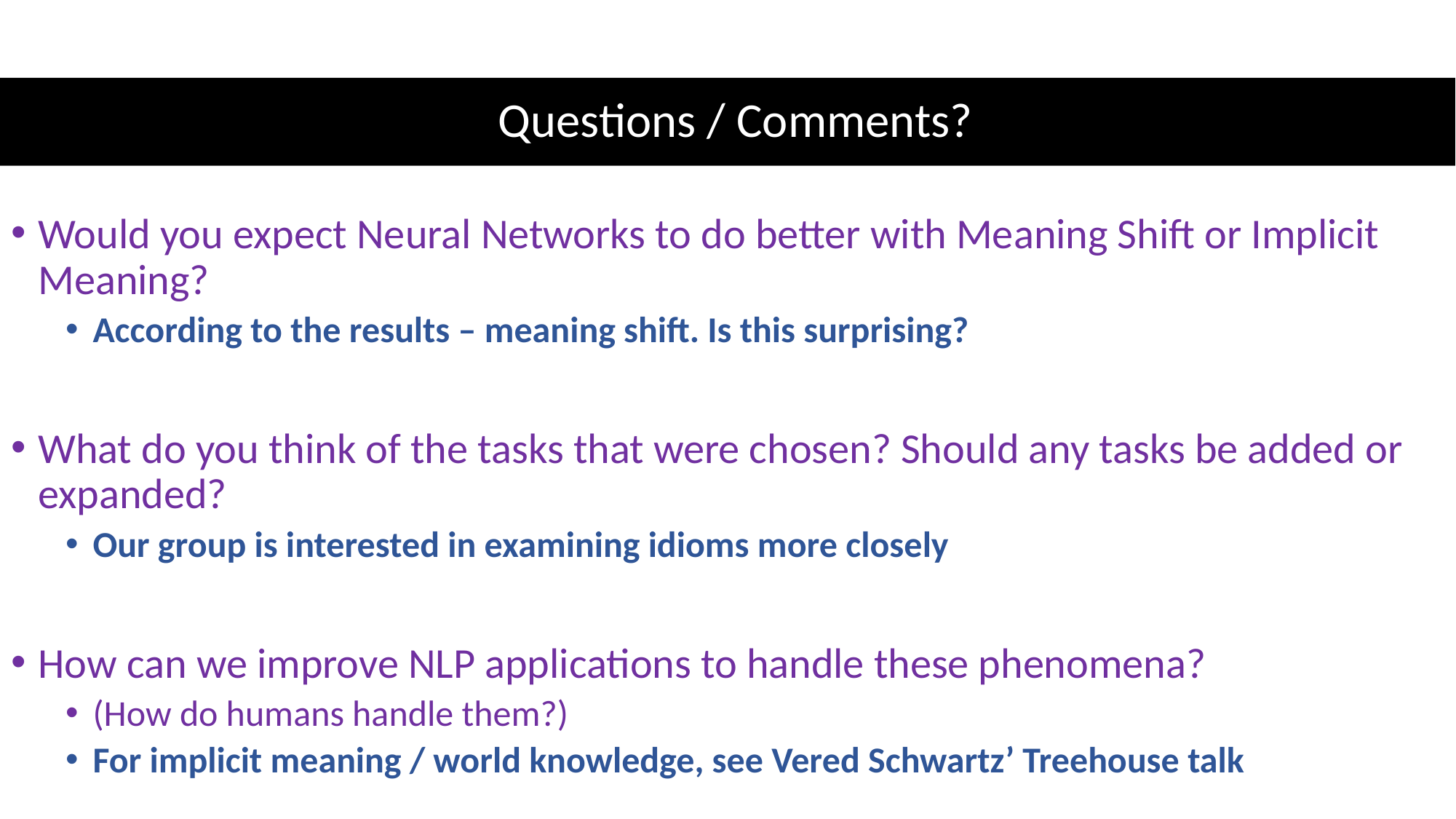

# Questions / Comments?

Would you expect Neural Networks to do better with Meaning Shift or Implicit Meaning?
According to the results – meaning shift. Is this surprising?

What do you think of the tasks that were chosen? Should any tasks be added or expanded?
Our group is interested in examining idioms more closely

How can we improve NLP applications to handle these phenomena?
(How do humans handle them?)
For implicit meaning / world knowledge, see Vered Schwartz’ Treehouse talk